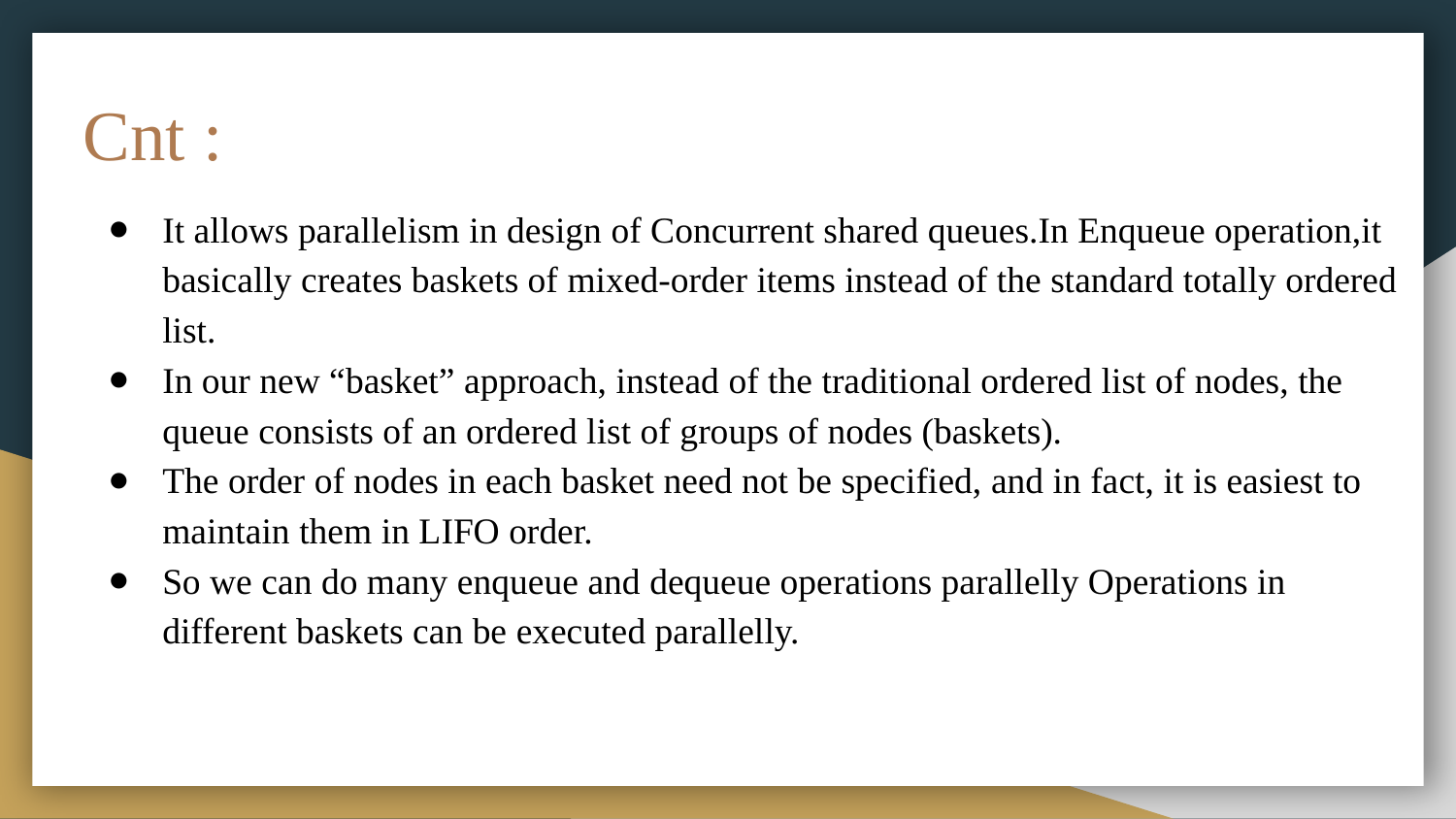

# Cnt :
It allows parallelism in design of Concurrent shared queues.In Enqueue operation,it basically creates baskets of mixed-order items instead of the standard totally ordered list.
In our new “basket” approach, instead of the traditional ordered list of nodes, the queue consists of an ordered list of groups of nodes (baskets).
The order of nodes in each basket need not be specified, and in fact, it is easiest to maintain them in LIFO order.
So we can do many enqueue and dequeue operations parallelly Operations in different baskets can be executed parallelly.